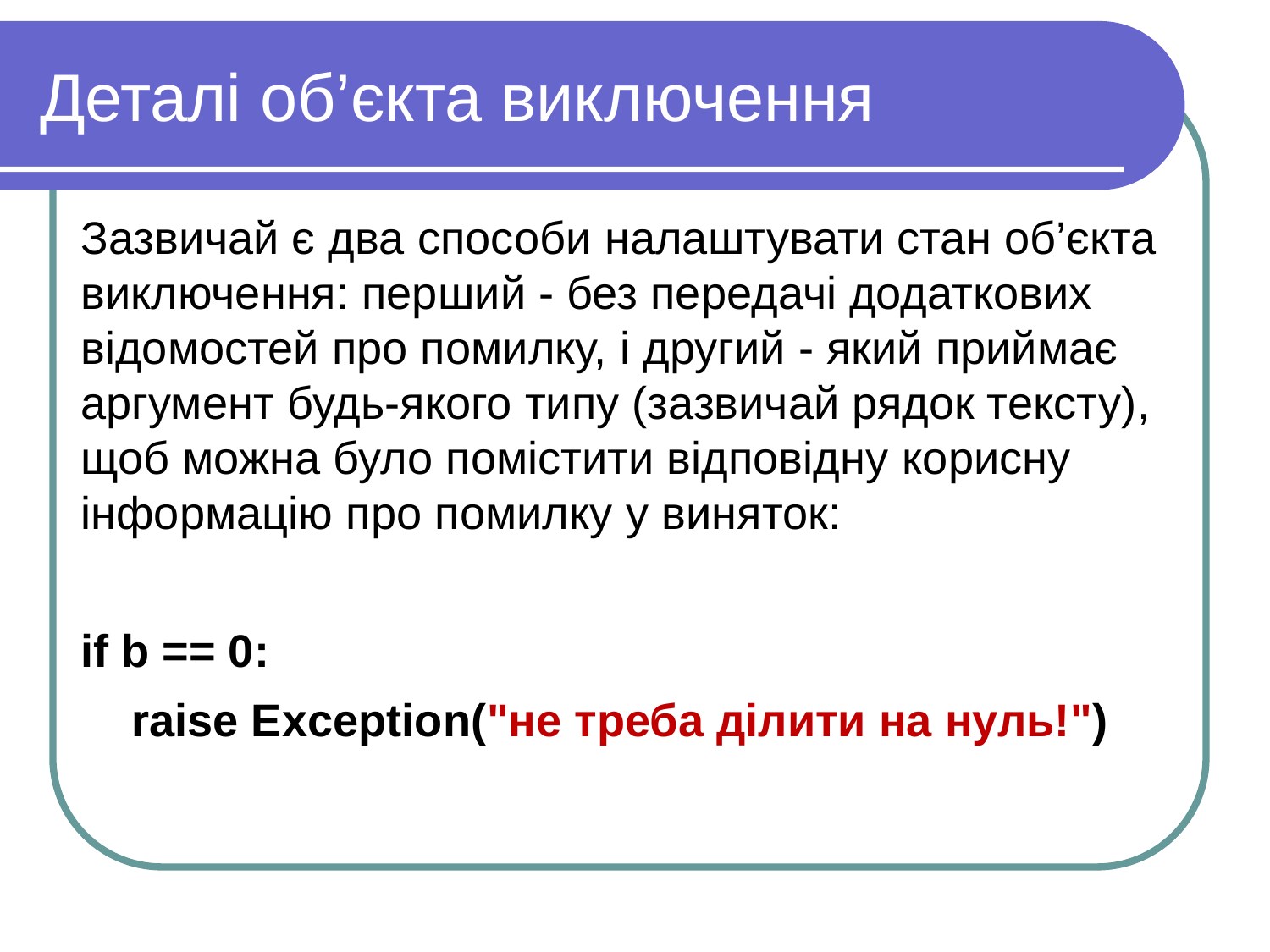

# Деталі об’єкта виключення
Зазвичай є два способи налаштувати стан об’єкта виключення: перший - без передачі додаткових відомостей про помилку, і другий - який приймає аргумент будь-якого типу (зазвичай рядок тексту), щоб можна було помістити відповідну корисну інформацію про помилку у виняток:

if b == 0:
    raise Exception("не треба ділити на нуль!")